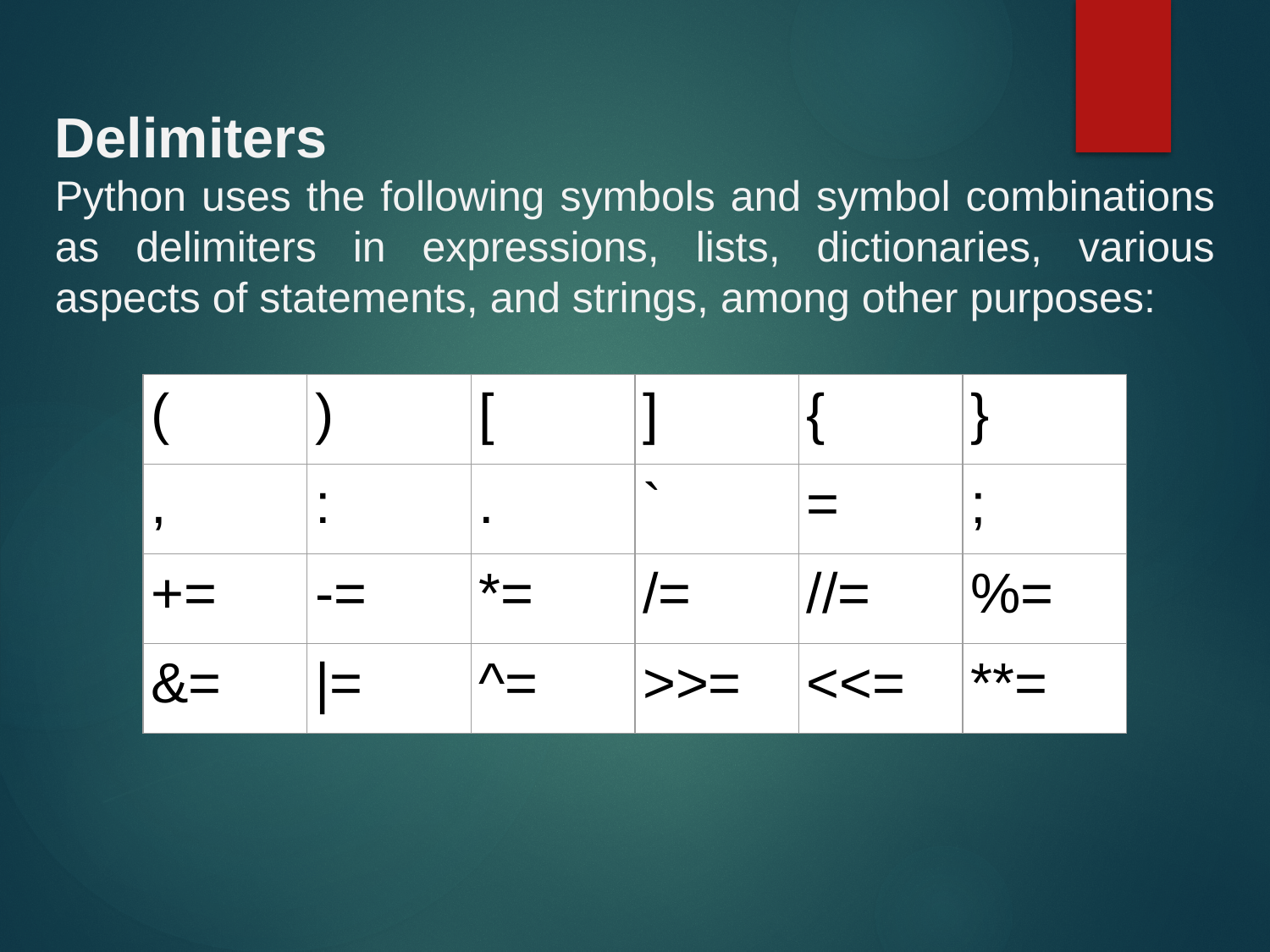

Delimiters
Python uses the following symbols and symbol combinations as delimiters in expressions, lists, dictionaries, various aspects of statements, and strings, among other purposes:
| ( | ) | [ | ] | { | } |
| --- | --- | --- | --- | --- | --- |
| , | : | . | ` | = | ; |
| += | -= | \*= | /= | //= | %= |
| &= | |= | ^= | >>= | <<= | \*\*= |